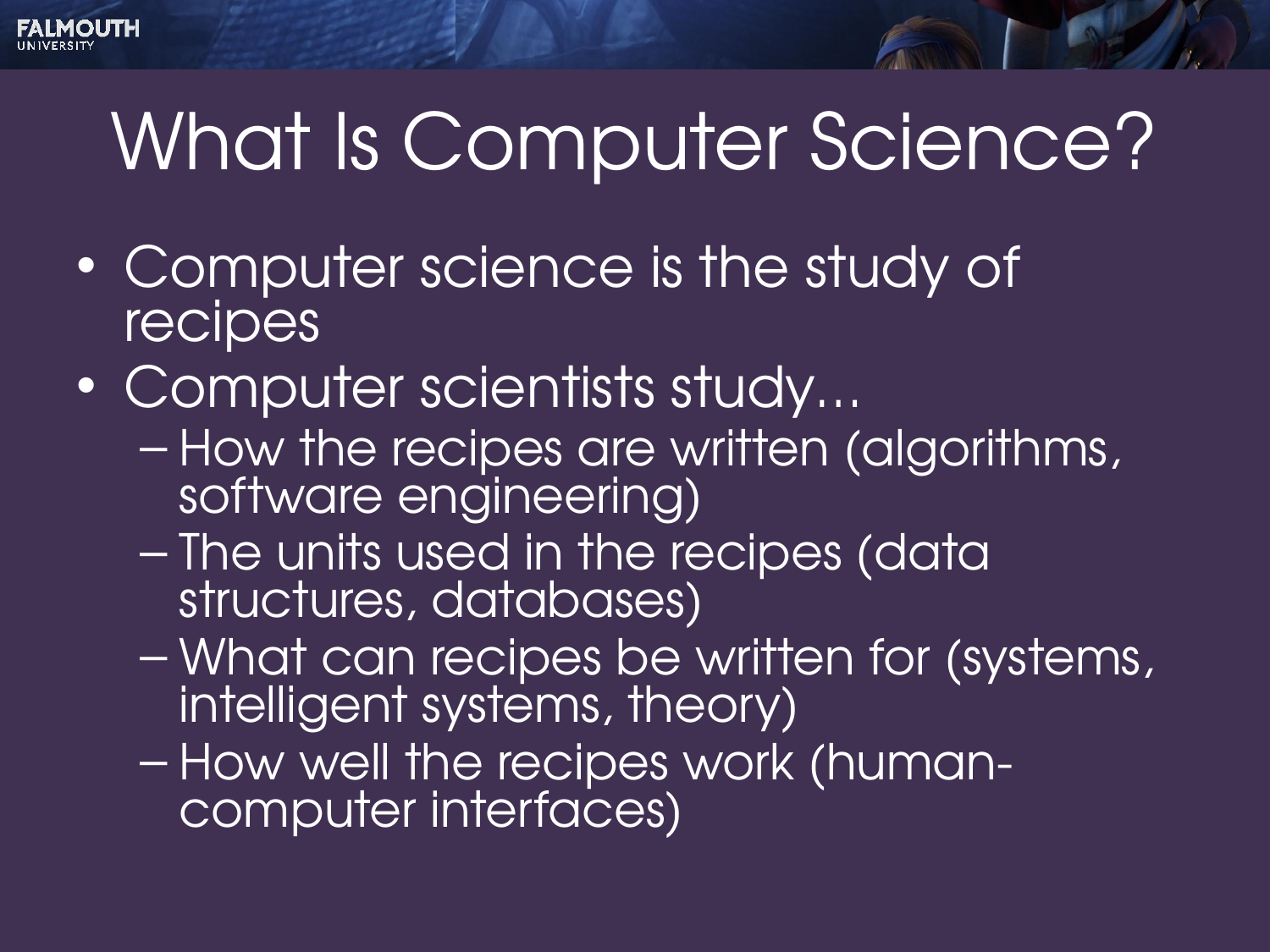

# What Is Computer Science?
Computer science is the study of recipes
Computer scientists study…
How the recipes are written (algorithms, software engineering)
The units used in the recipes (data structures, databases)
What can recipes be written for (systems, intelligent systems, theory)
How well the recipes work (human-computer interfaces)